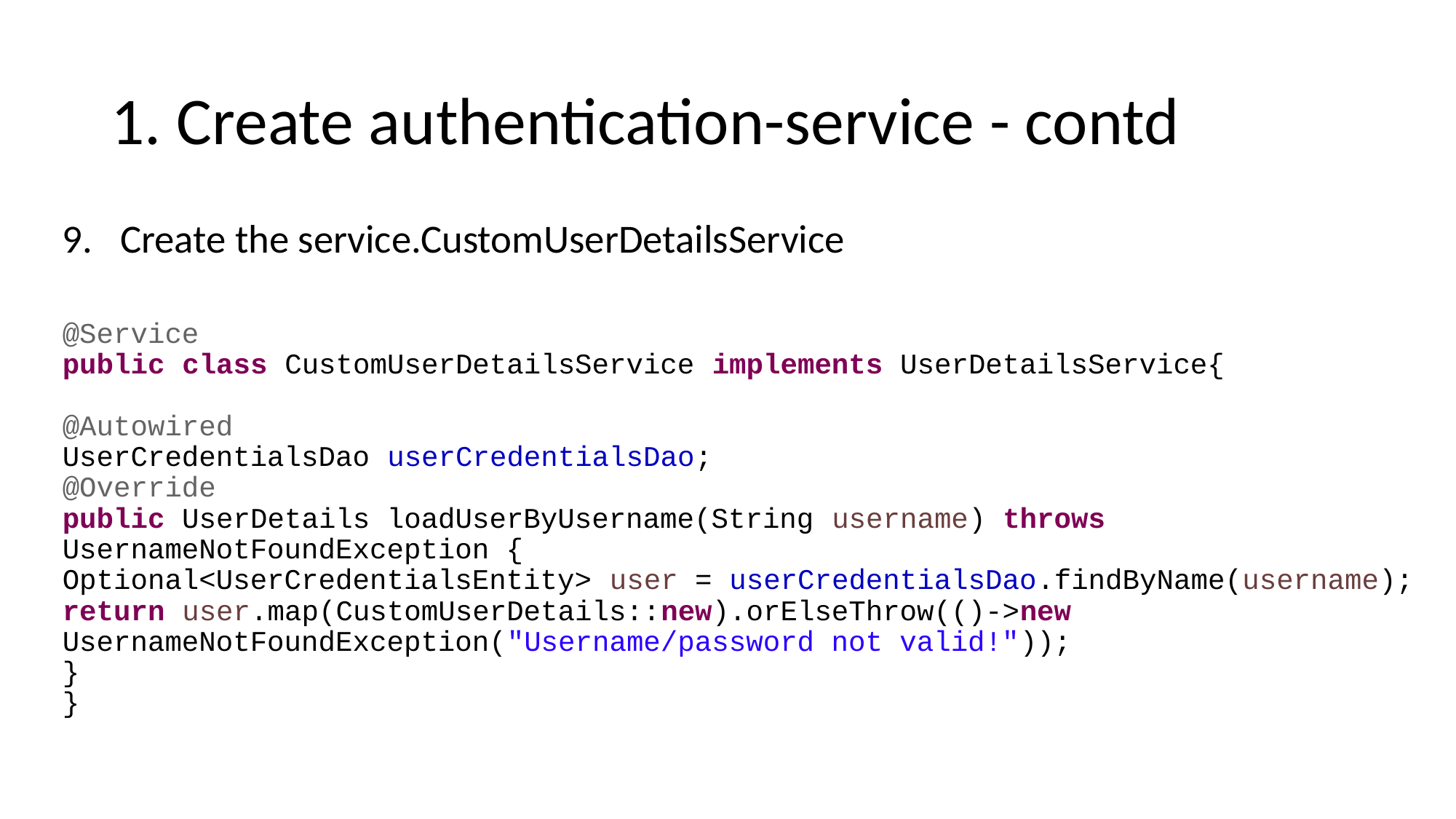

# 1. Create authentication-service - contd
Create the service.CustomUserDetailsService

@Service
public class CustomUserDetailsService implements UserDetailsService{

@Autowired
UserCredentialsDao userCredentialsDao;
@Override
public UserDetails loadUserByUsername(String username) throws UsernameNotFoundException {
Optional<UserCredentialsEntity> user = userCredentialsDao.findByName(username);
return user.map(CustomUserDetails::new).orElseThrow(()->new UsernameNotFoundException("Username/password not valid!"));
}
}